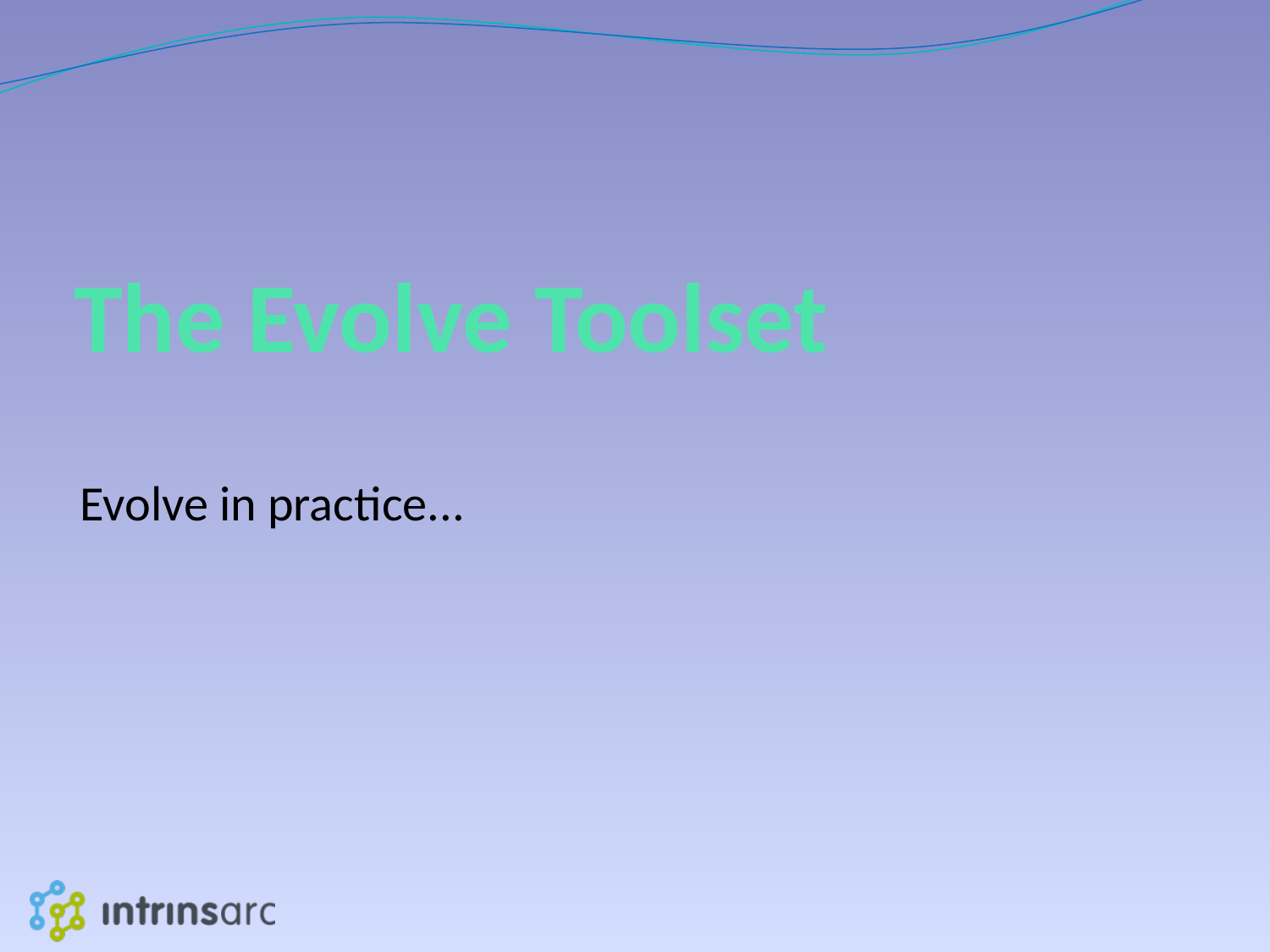

# The Evolve Toolset
Evolve in practice...